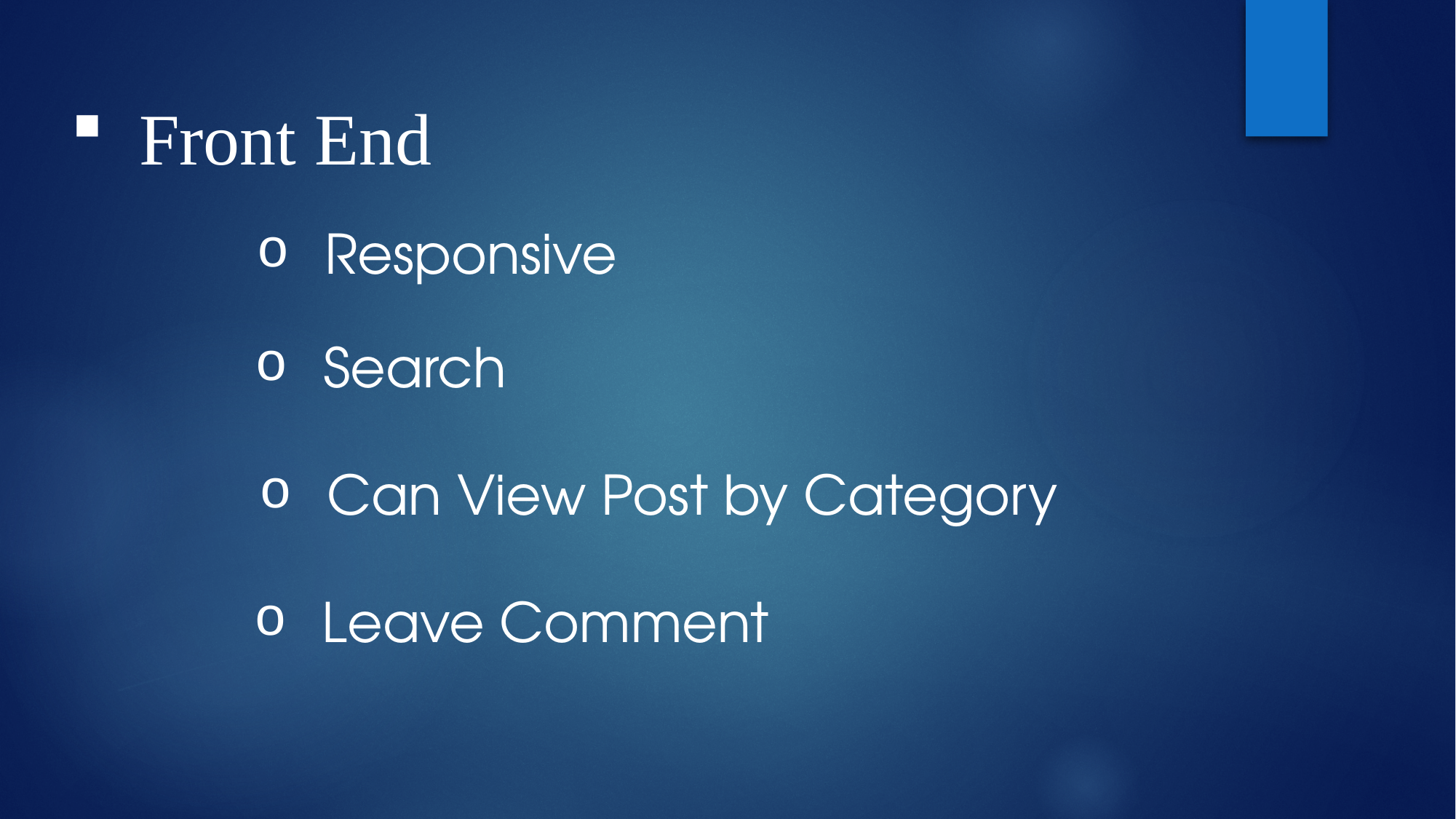

Front End
Responsive
Search
Can View Post by Category
Leave Comment